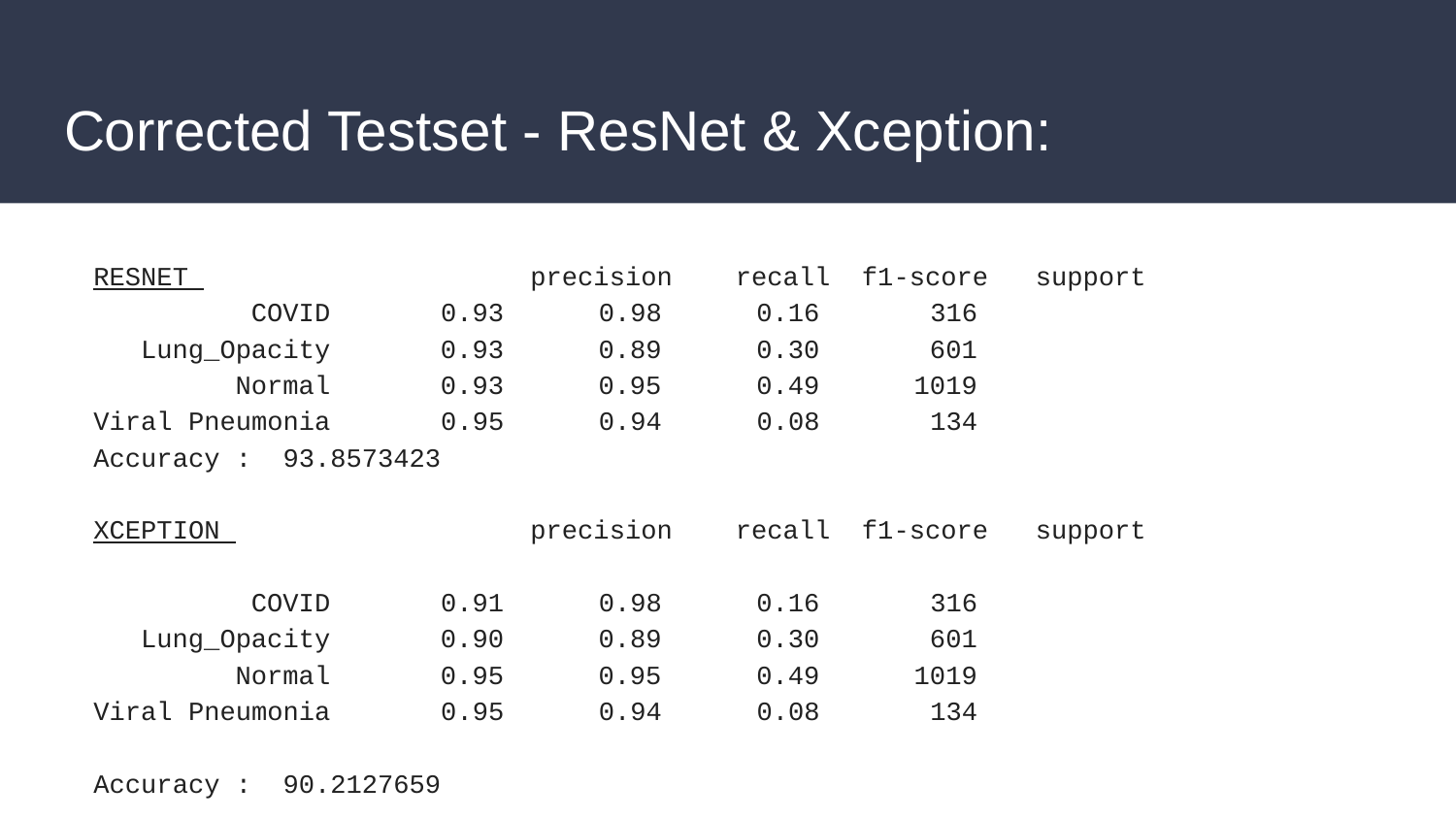

# Corrected Testset - ResNet & Xception:
RESNET    		precision    recall  f1-score   support
          COVID       0.93      0.98      0.16       316
   Lung_Opacity       0.93      0.89      0.30       601
         Normal       0.93      0.95      0.49      1019
Viral Pneumonia       0.95      0.94      0.08       134
Accuracy :  93.8573423

XCEPTION    		precision    recall  f1-score   support

          COVID       0.91      0.98      0.16       316
   Lung_Opacity       0.90      0.89      0.30       601
         Normal       0.95      0.95      0.49      1019
Viral Pneumonia       0.95      0.94      0.08       134

Accuracy :  90.2127659